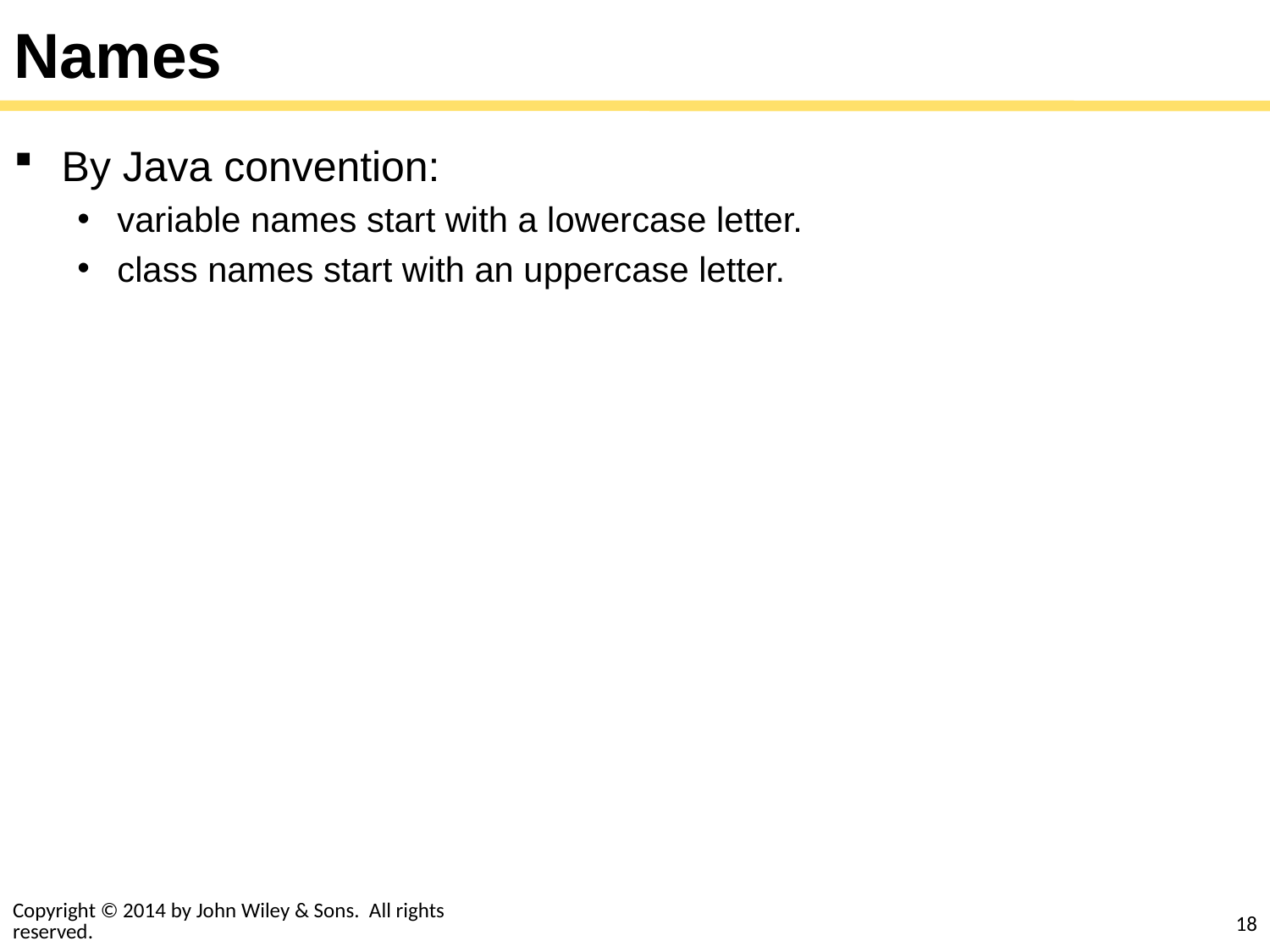

# Names
By Java convention:
variable names start with a lowercase letter.
class names start with an uppercase letter.